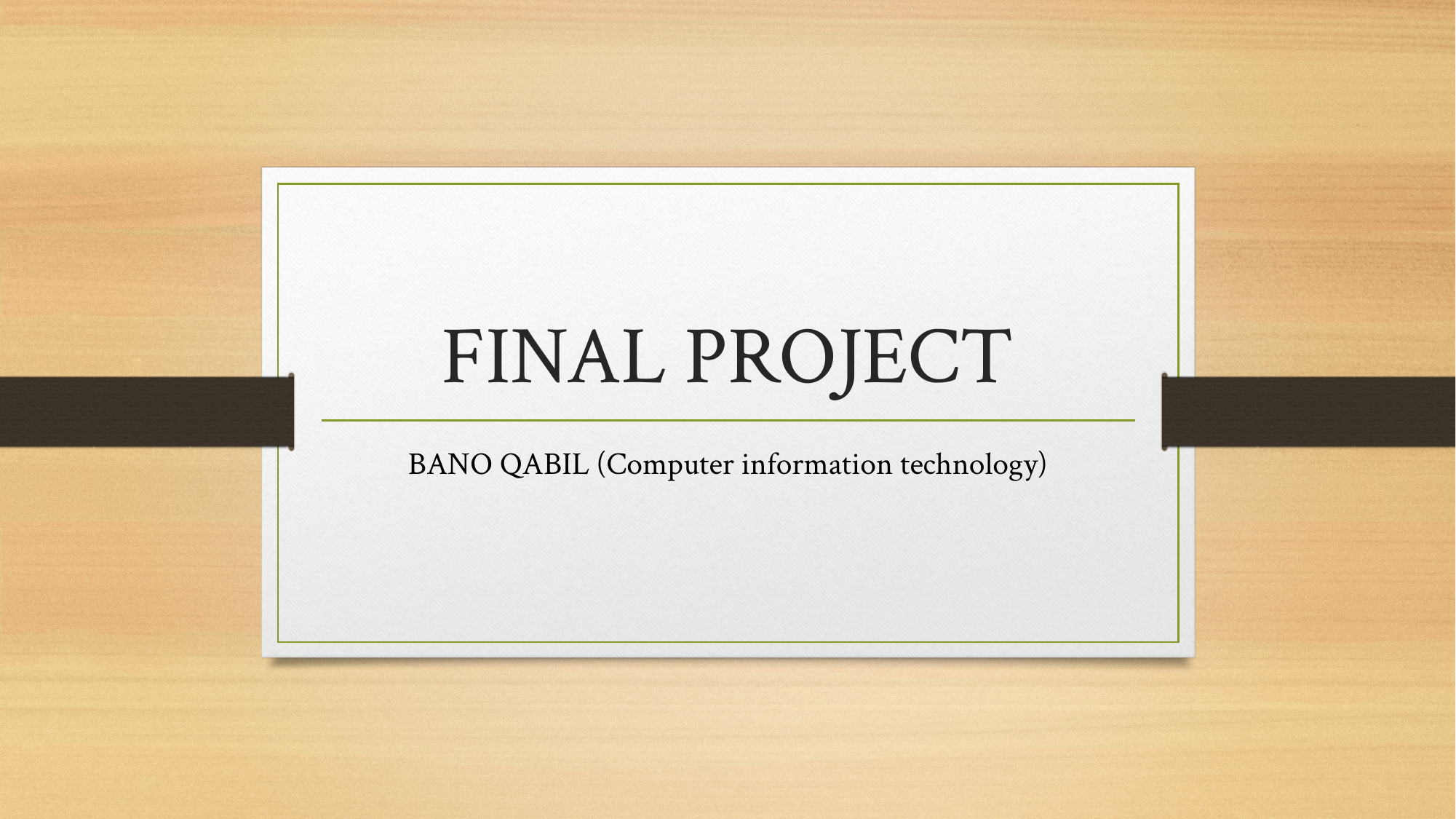

# FINAL PROJECT
BANO QABIL (Computer information technology)